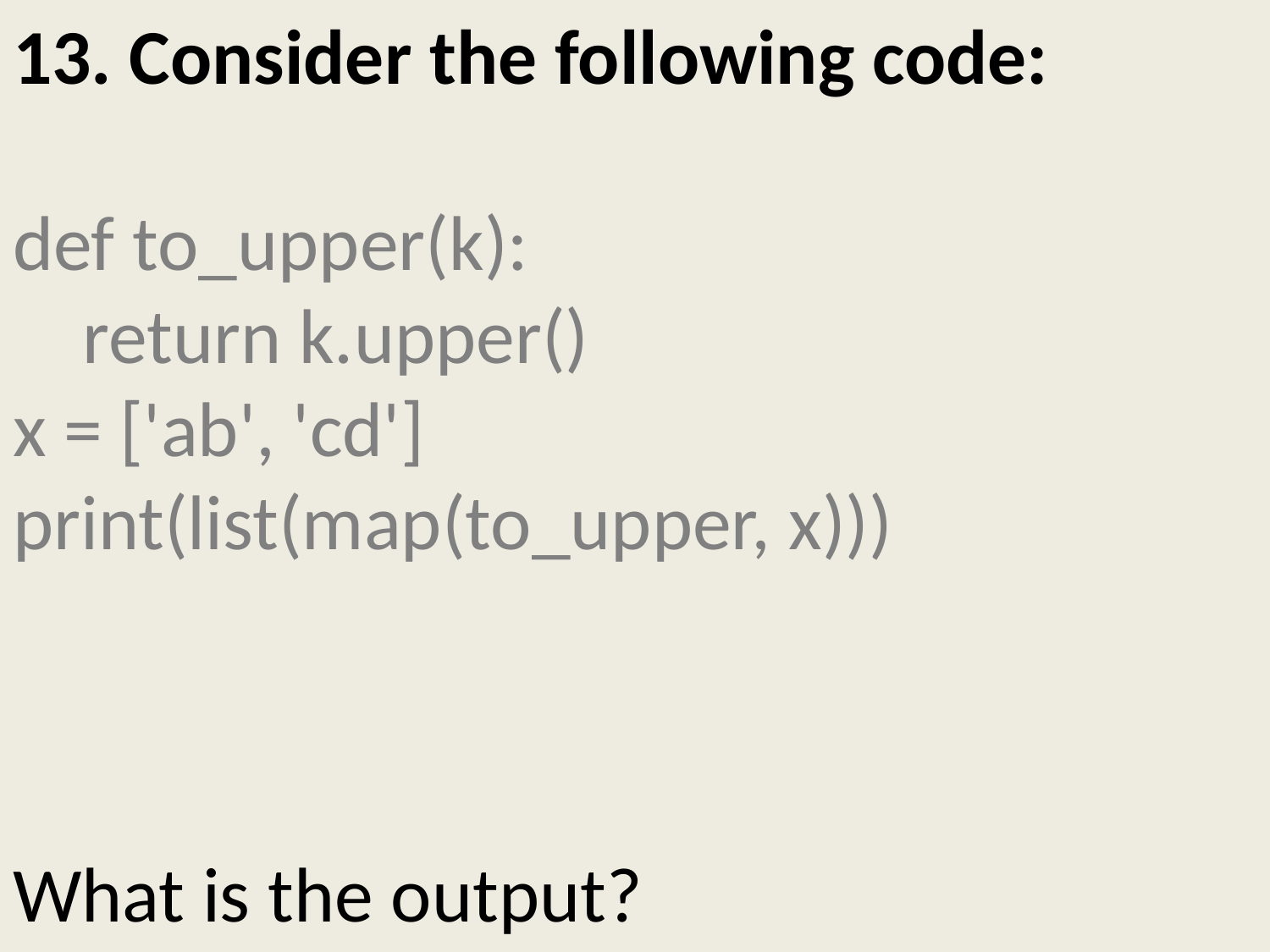

# 13. Consider the following code: def to_upper(k): return k.upper() x = ['ab', 'cd'] print(list(map(to_upper, x))) What is the output?